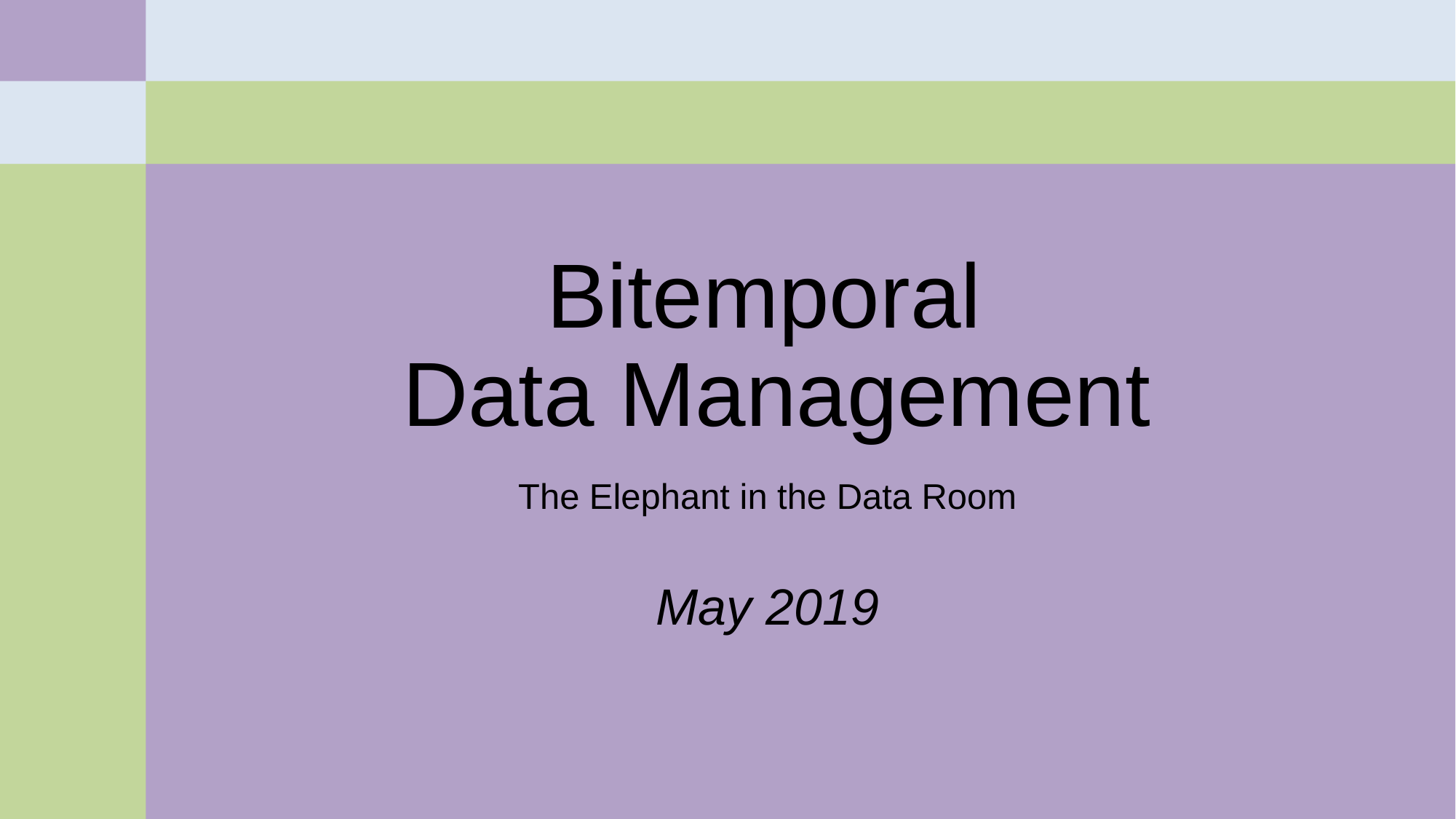

# Bitemporal Data Management
The Elephant in the Data Room

May 2019